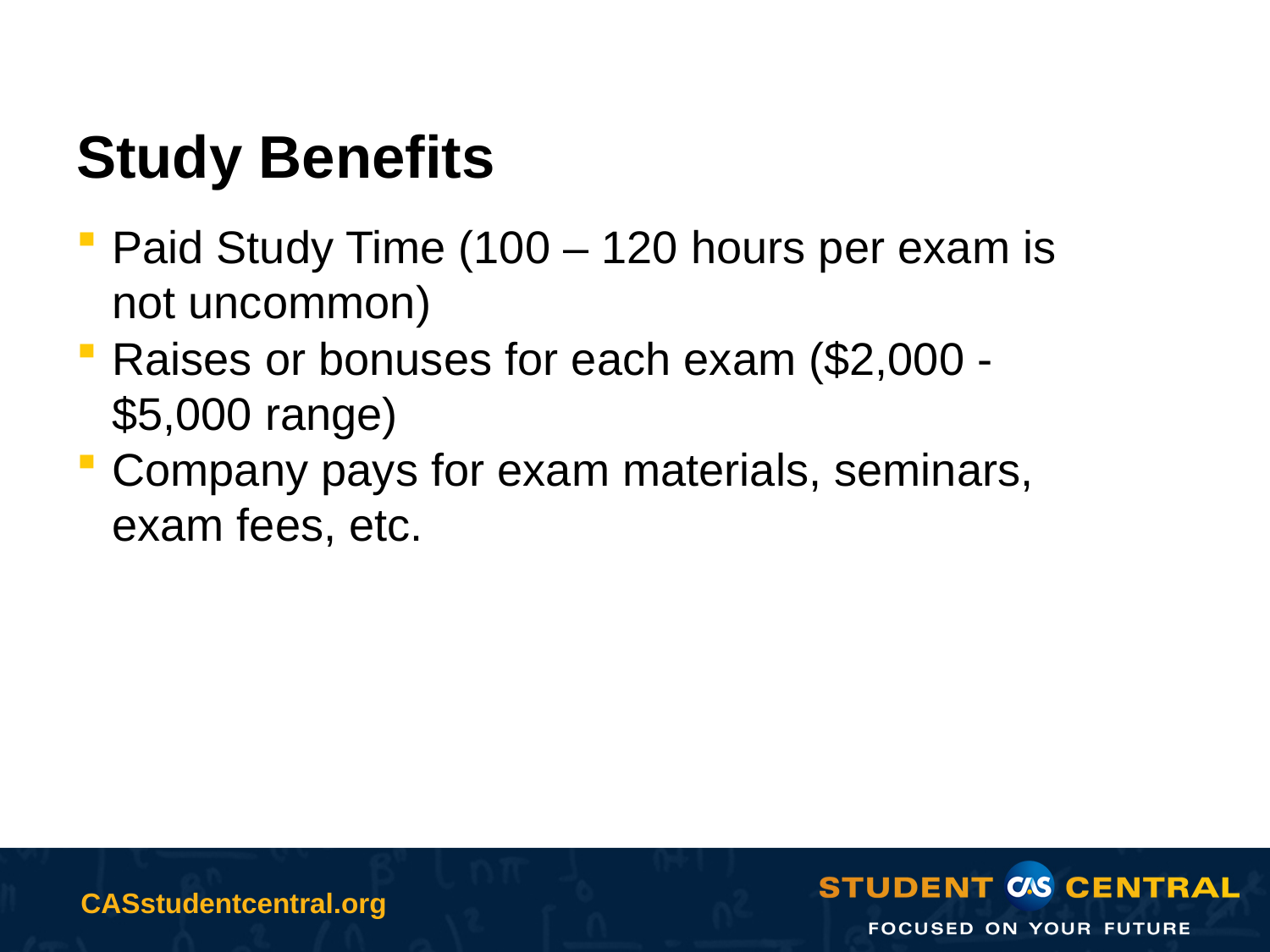

# Study Benefits
Paid Study Time (100 – 120 hours per exam is not uncommon)
Raises or bonuses for each exam ($2,000 - $5,000 range)
Company pays for exam materials, seminars, exam fees, etc.